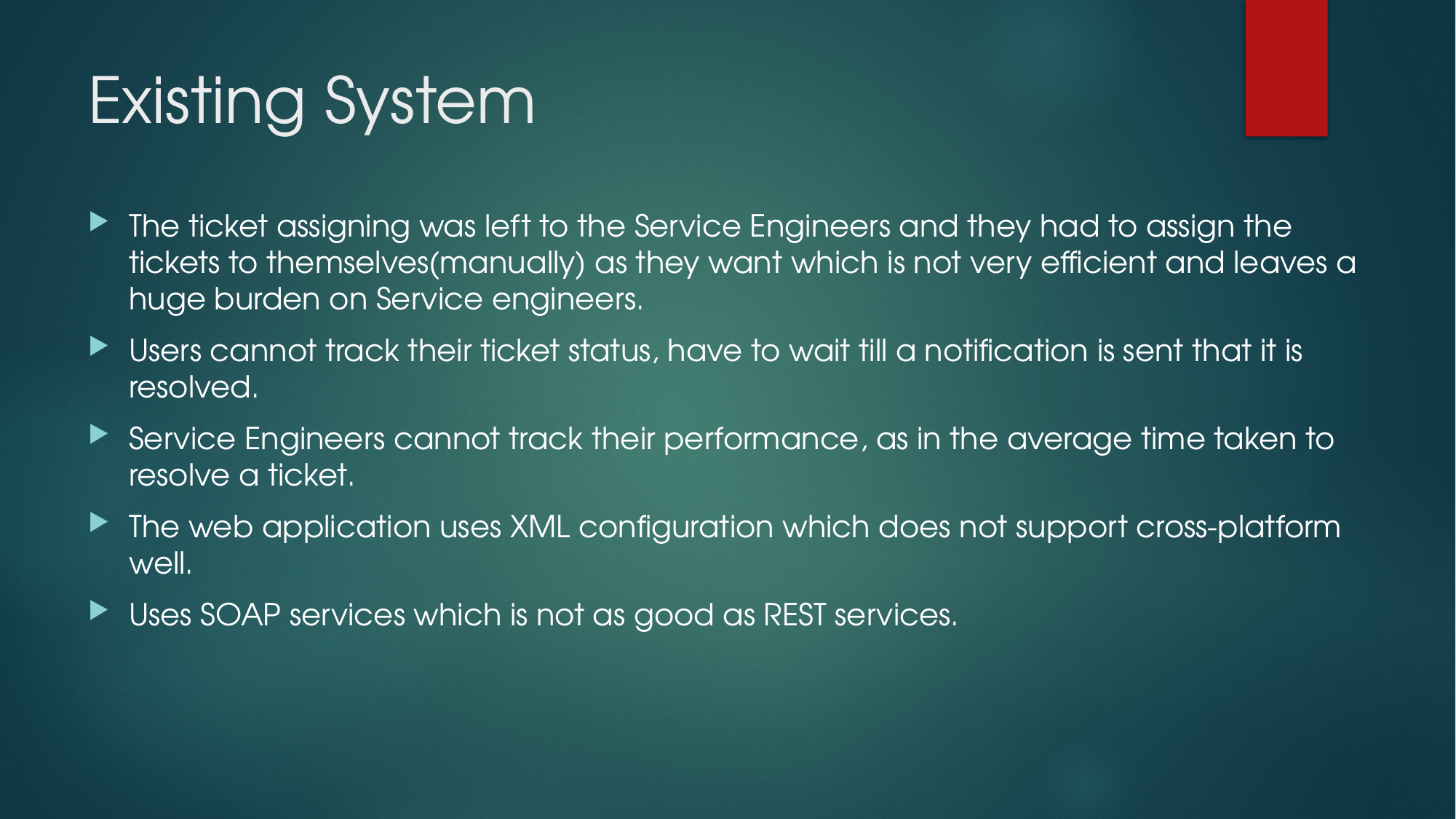

# Existing System
The ticket assigning was left to the Service Engineers and they had to assign the tickets to themselves(manually) as they want which is not very efficient and leaves a huge burden on Service engineers.
Users cannot track their ticket status, have to wait till a notification is sent that it is resolved.
Service Engineers cannot track their performance, as in the average time taken to resolve a ticket.
The web application uses XML configuration which does not support cross-platform well.
Uses SOAP services which is not as good as REST services.